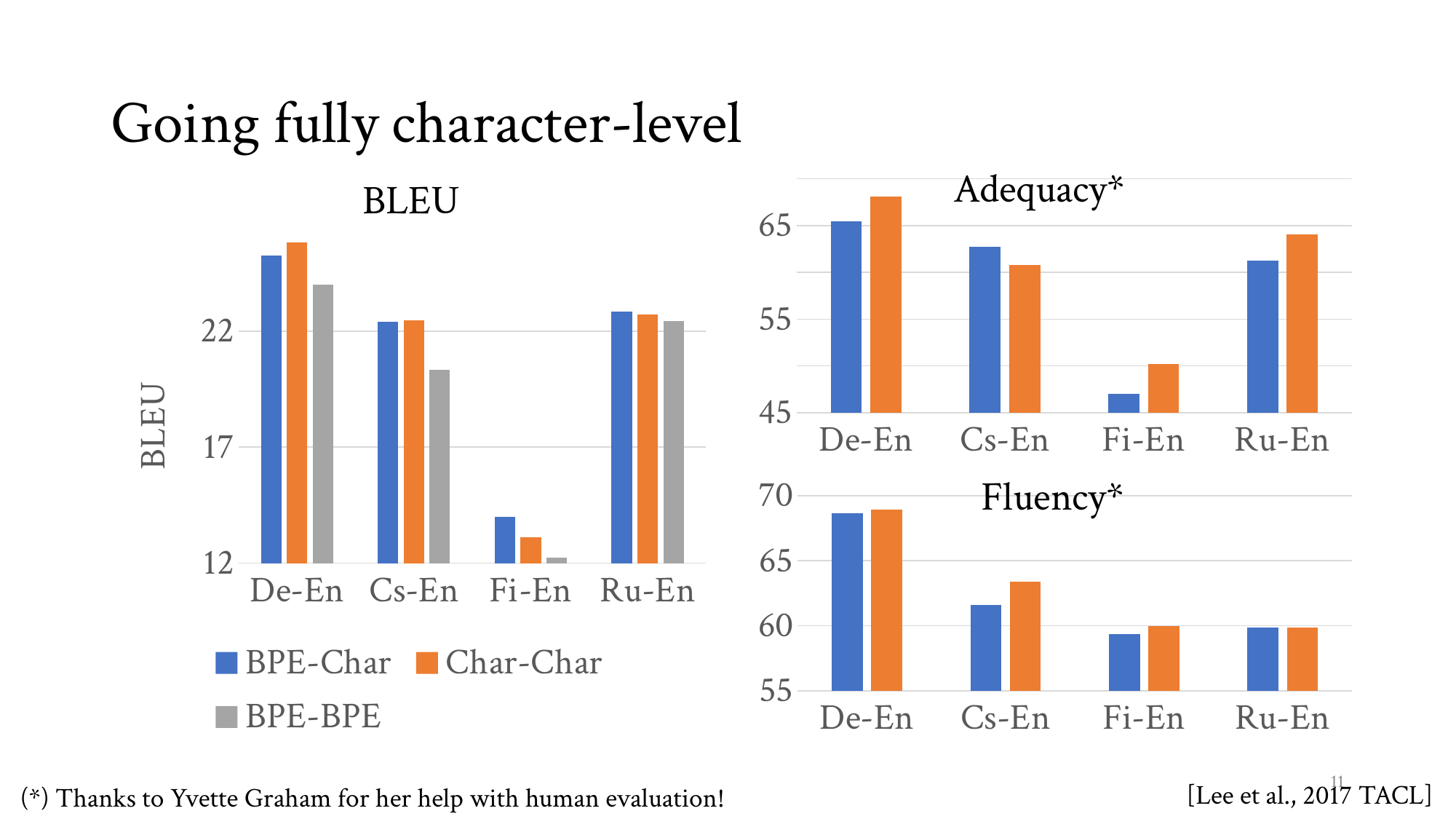

# Going fully character-level
Adequacy*
BLEU

### Chart

| Category | BPE-Char | Char-Char |
|---|---|---|
| De-En | 65.47 | 68.11 |
| Cs-En | 62.76 | 60.78 |
| Fi-En | 47.03 | 50.17 |
| Ru-En | 61.26 | 64.06 |

### Chart

| Category | BPE-Char | Char-Char | BPE-BPE |
|---|---|---|---|
| De-En | 25.27 | 25.83 | 24.0 |
| Cs-En | 22.4 | 22.46 | 20.32 |
| Fi-En | 13.98 | 13.1 | 12.24 |
| Ru-En | 22.83 | 22.73 | 22.44 |

### Chart

| Category | BPE-Char | Char-Char |
|---|---|---|
| De-En | 68.64 | 68.92 |
| Cs-En | 61.62 | 63.37 |
| Fi-En | 59.33 | 59.97 |
| Ru-En | 59.85 | 59.85 |
Fluency*
11
[Lee et al., 2017 TACL]
(*) Thanks to Yvette Graham for her help with human evaluation!